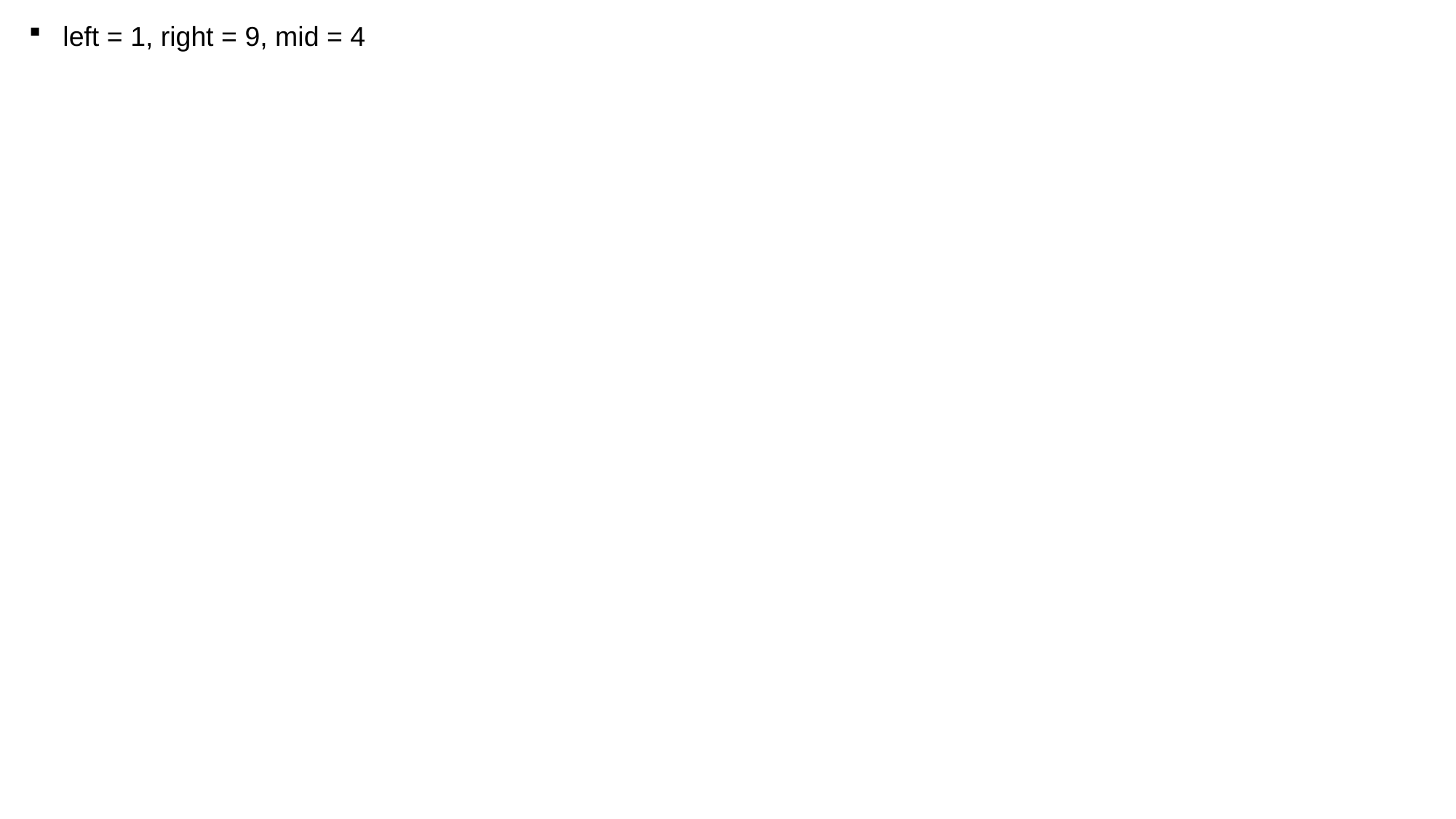

left = 1, right = 9, mid = 4